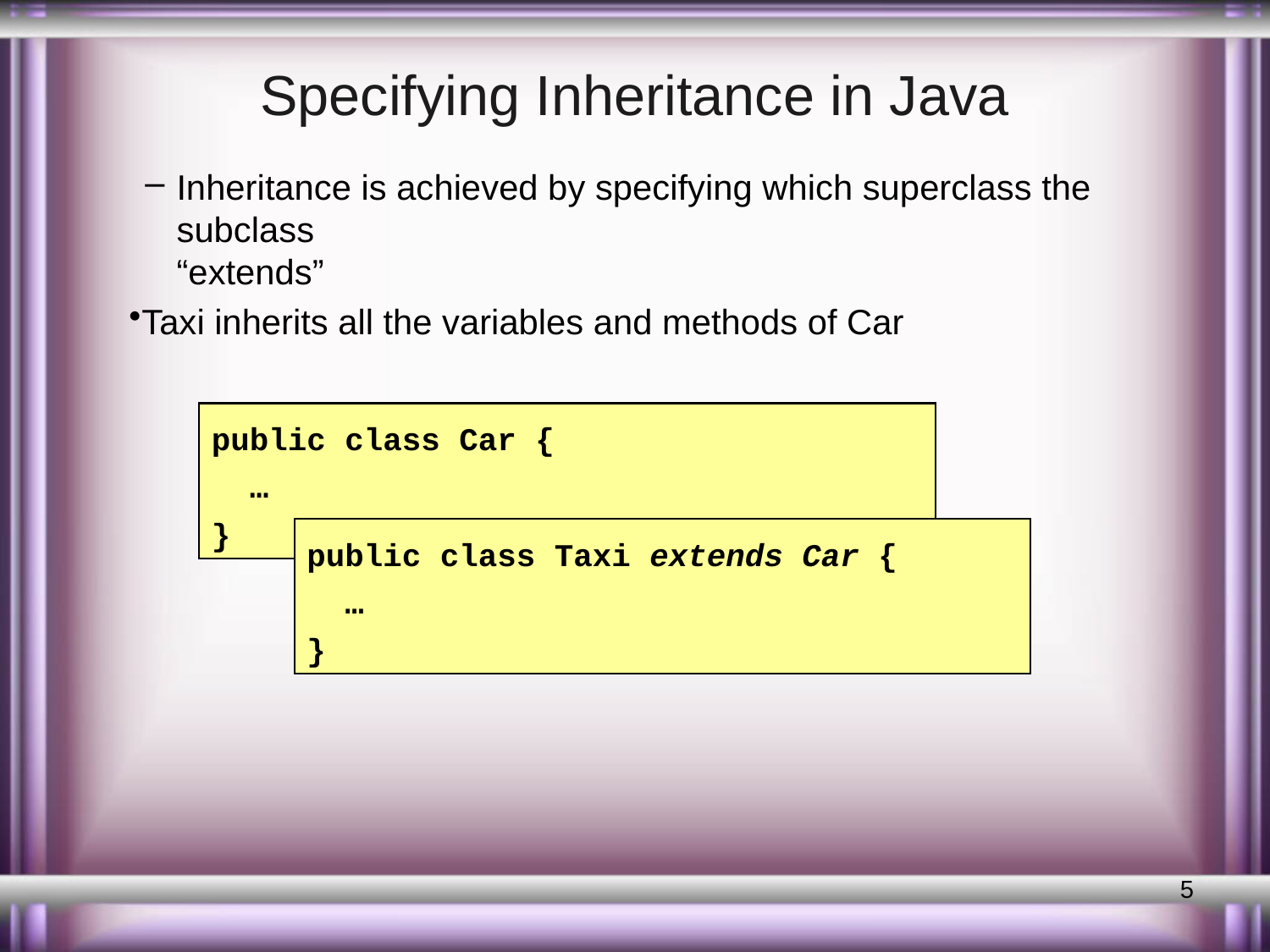

# Specifying Inheritance in Java
Inheritance is achieved by specifying which superclass the subclass
“extends”
Taxi inherits all the variables and methods of Car
public class Car {
  …
}
public class Taxi extends Car {
  …
}
5